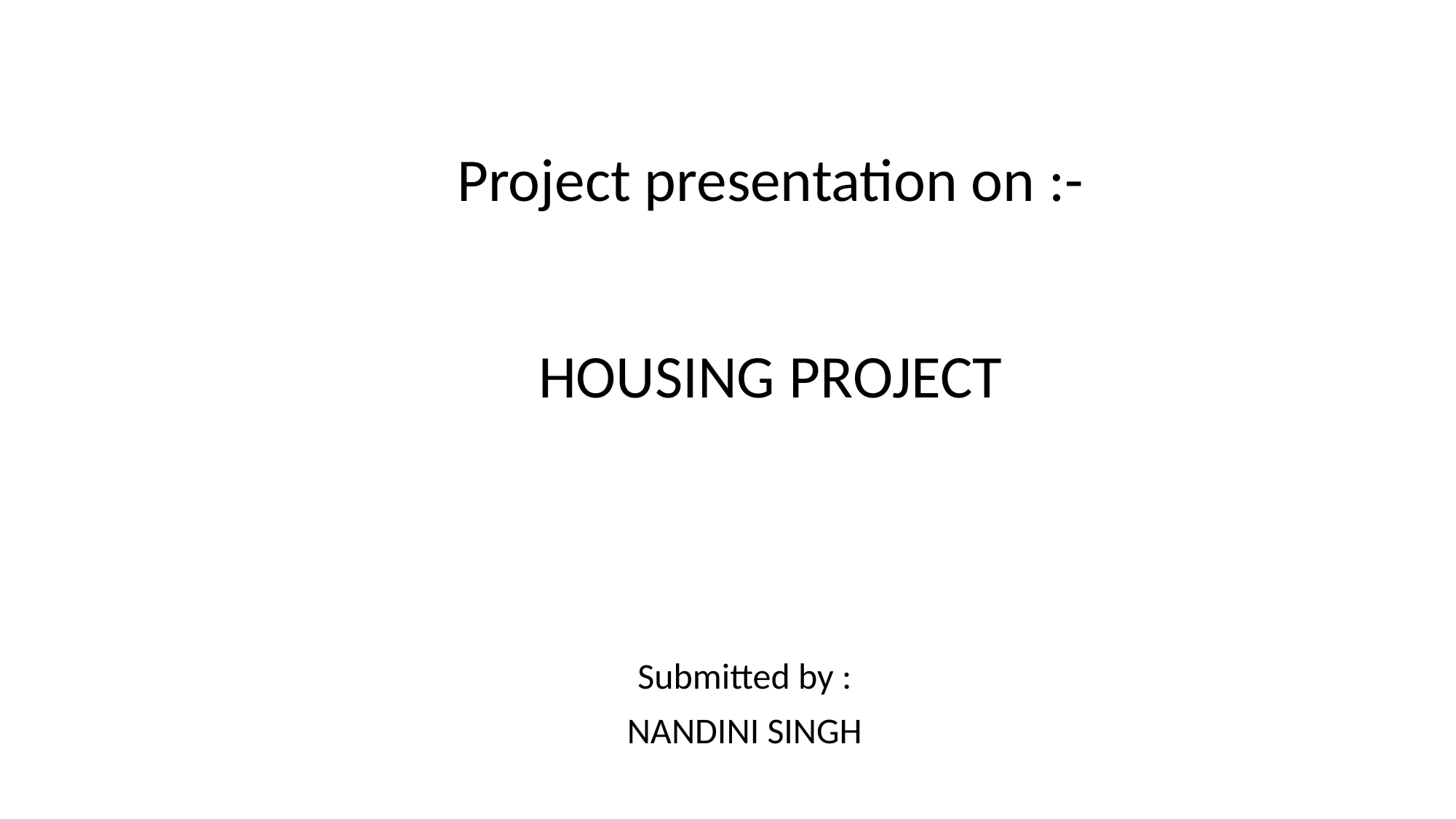

# Project presentation on :- HOUSING PROJECT
Submitted by :
NANDINI SINGH